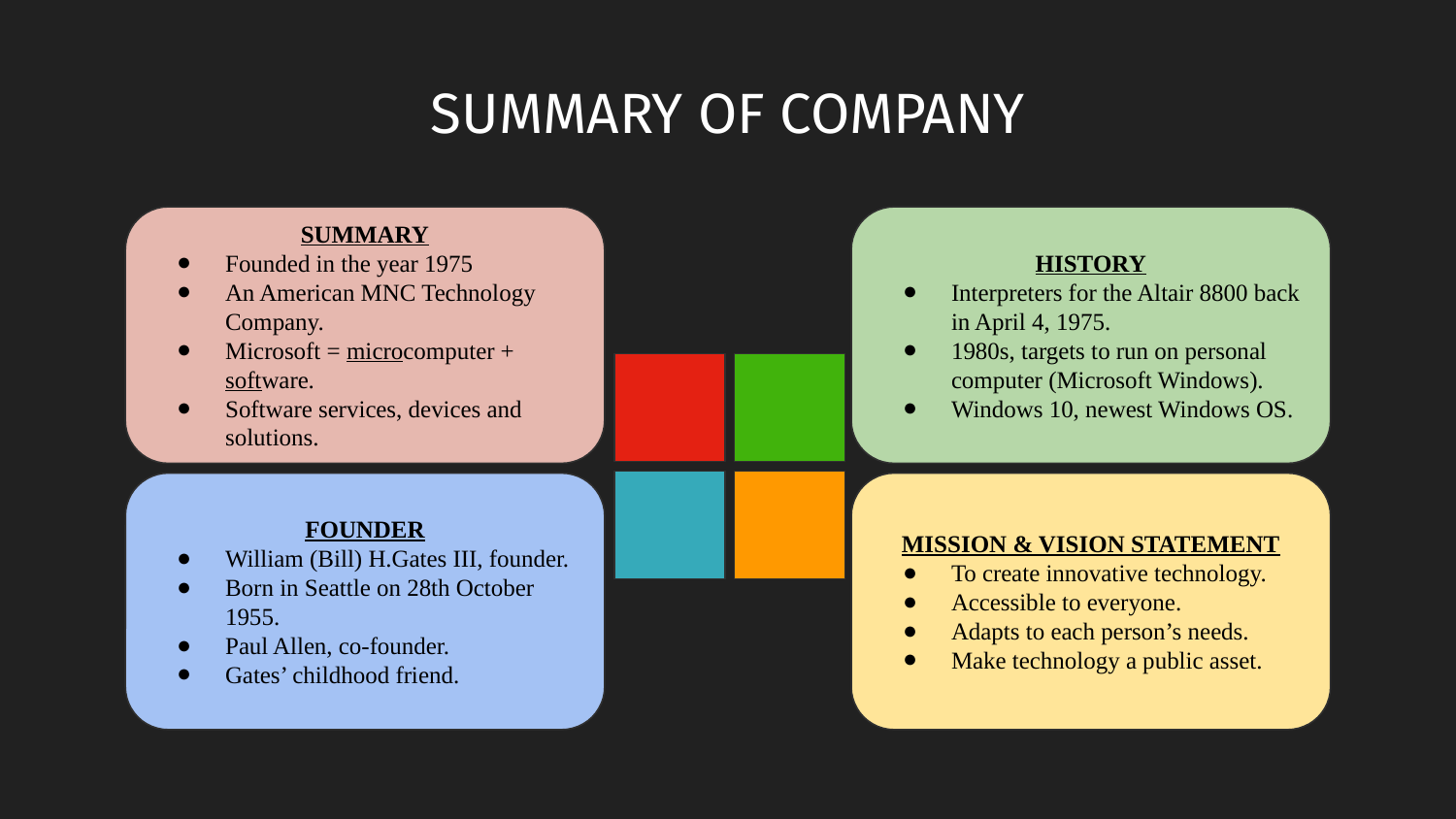

# SUMMARY OF COMPANY
SUMMARY
Founded in the year 1975
An American MNC Technology Company.
Microsoft = microcomputer + software.
Software services, devices and solutions.
HISTORY
Interpreters for the Altair 8800 back in April 4, 1975.
1980s, targets to run on personal computer (Microsoft Windows).
Windows 10, newest Windows OS.

FOUNDER
William (Bill) H.Gates III, founder.
Born in Seattle on 28th October 1955.
Paul Allen, co-founder.
Gates’ childhood friend.
MISSION & VISION STATEMENT
To create innovative technology.
Accessible to everyone.
Adapts to each person’s needs.
Make technology a public asset.